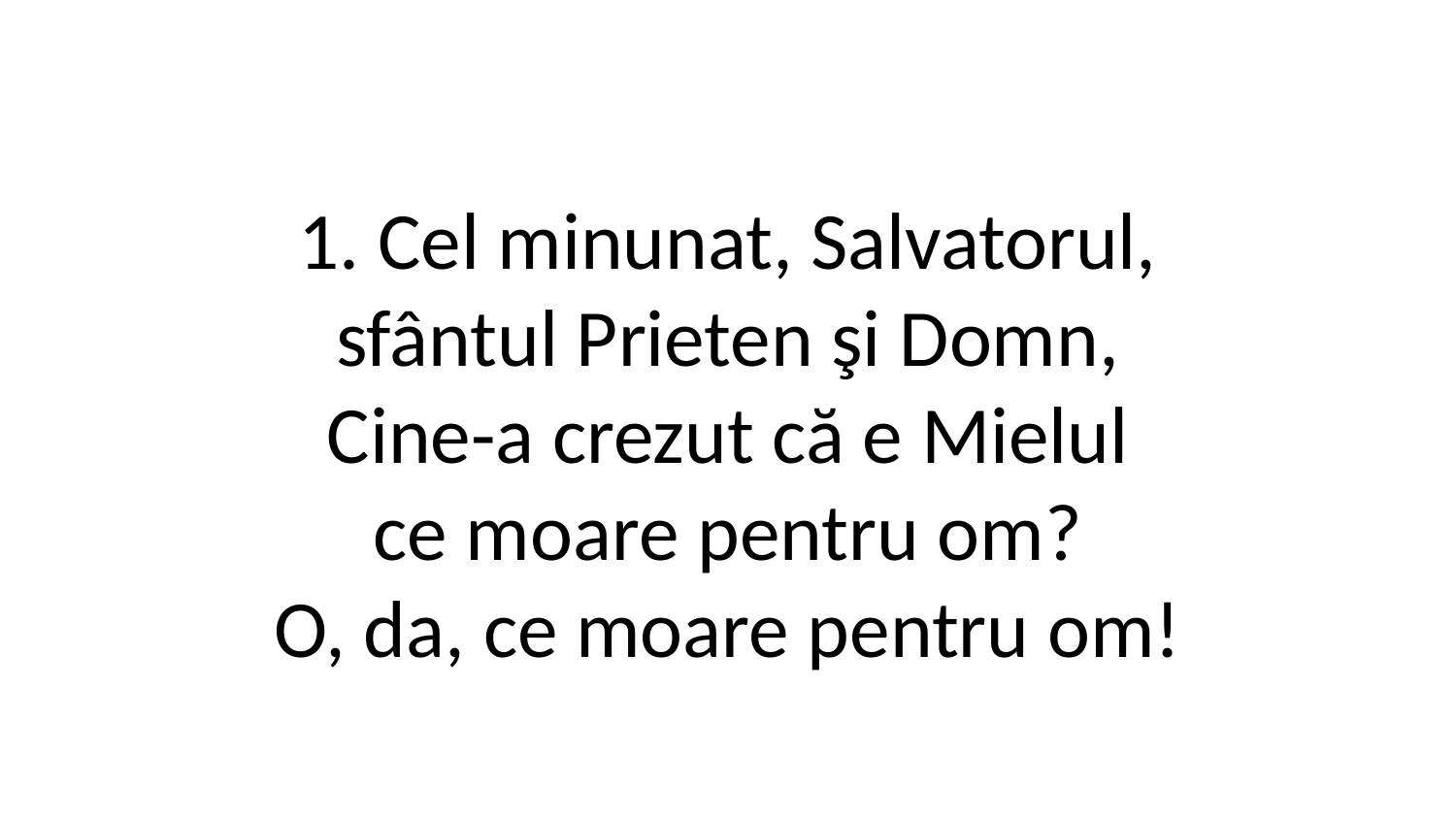

1. Cel minunat, Salvatorul,
sfântul Prieten şi Domn,
Cine-a crezut că e Mielul
ce moare pentru om?
O, da, ce moare pentru om!